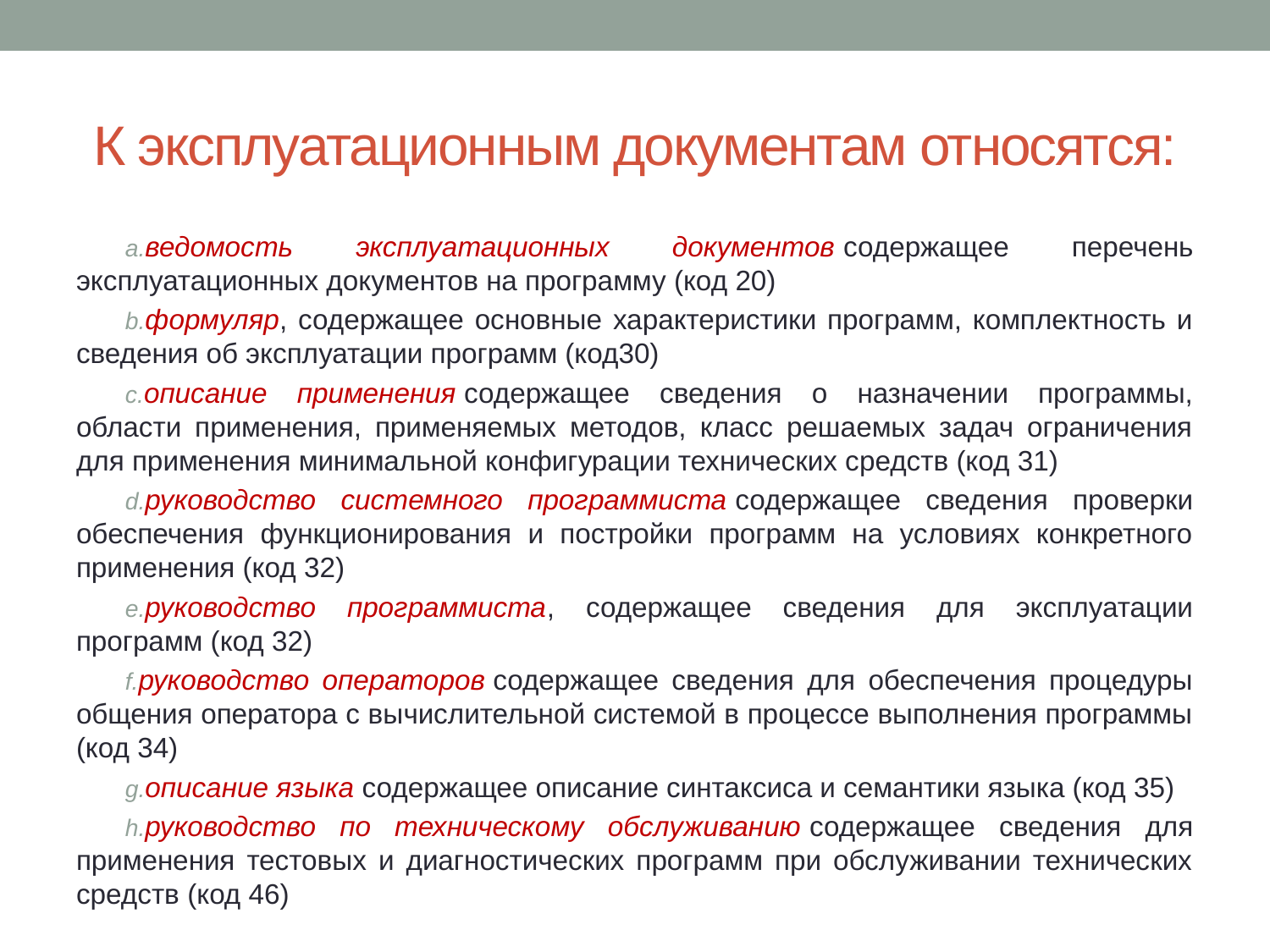

# К эксплуатационным документам относятся:
ведомость эксплуатационных документов содержащее перечень эксплуатационных документов на программу (код 20)
формуляр, содержащее основные характеристики программ, комплектность и сведения об эксплуатации программ (код30)
описание применения содержащее сведения о назначении программы, области применения, применяемых методов, класс решаемых задач ограничения для применения минимальной конфигурации технических средств (код 31)
руководство системного программиста содержащее сведения проверки обеспечения функционирования и постройки программ на условиях конкретного применения (код 32)
руководство программиста, содержащее сведения для эксплуатации программ (код 32)
руководство операторов содержащее сведения для обеспечения процедуры общения оператора с вычислительной системой в процессе выполнения программы (код 34)
описание языка содержащее описание синтаксиса и семантики языка (код 35)
руководство по техническому обслуживанию содержащее сведения для применения тестовых и диагностических программ при обслуживании технических средств (код 46)